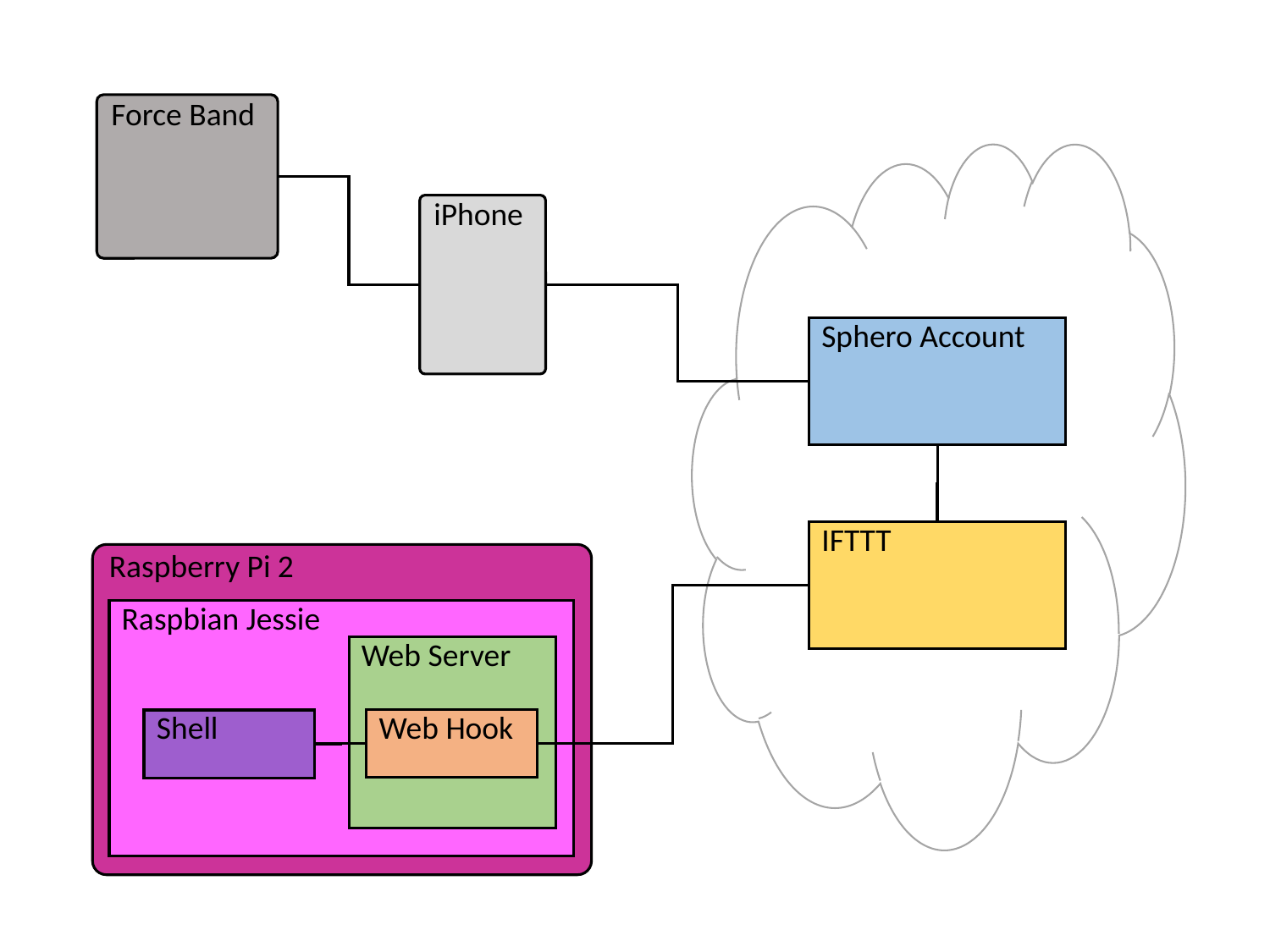

System Configuration

SCCR: Sphero Control Center
           powerd by Raspberry Pi
Force Band

iPhone
noble
Sphero Account
Sphero  SPRK+
IFTTT
Raspberry Pi 2
Raspbian Jessie
Web Server
Web Hook
Shell
BLE
WiFi